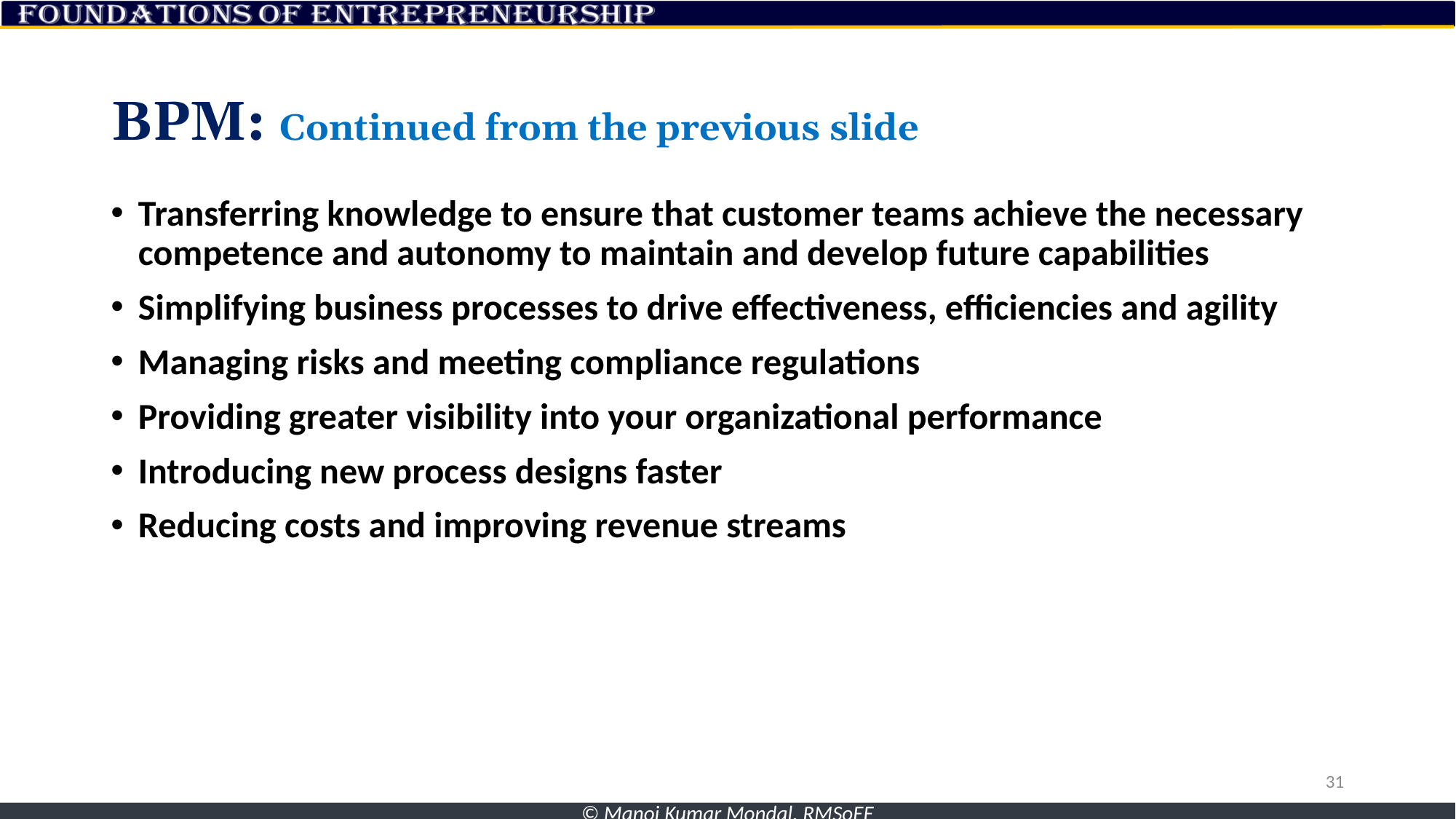

# BPM: Continued from the previous slide
Transferring knowledge to ensure that customer teams achieve the necessary competence and autonomy to maintain and develop future capabilities
Simplifying business processes to drive effectiveness, efficiencies and agility
Managing risks and meeting compliance regulations
Providing greater visibility into your organizational performance
Introducing new process designs faster
Reducing costs and improving revenue streams

31